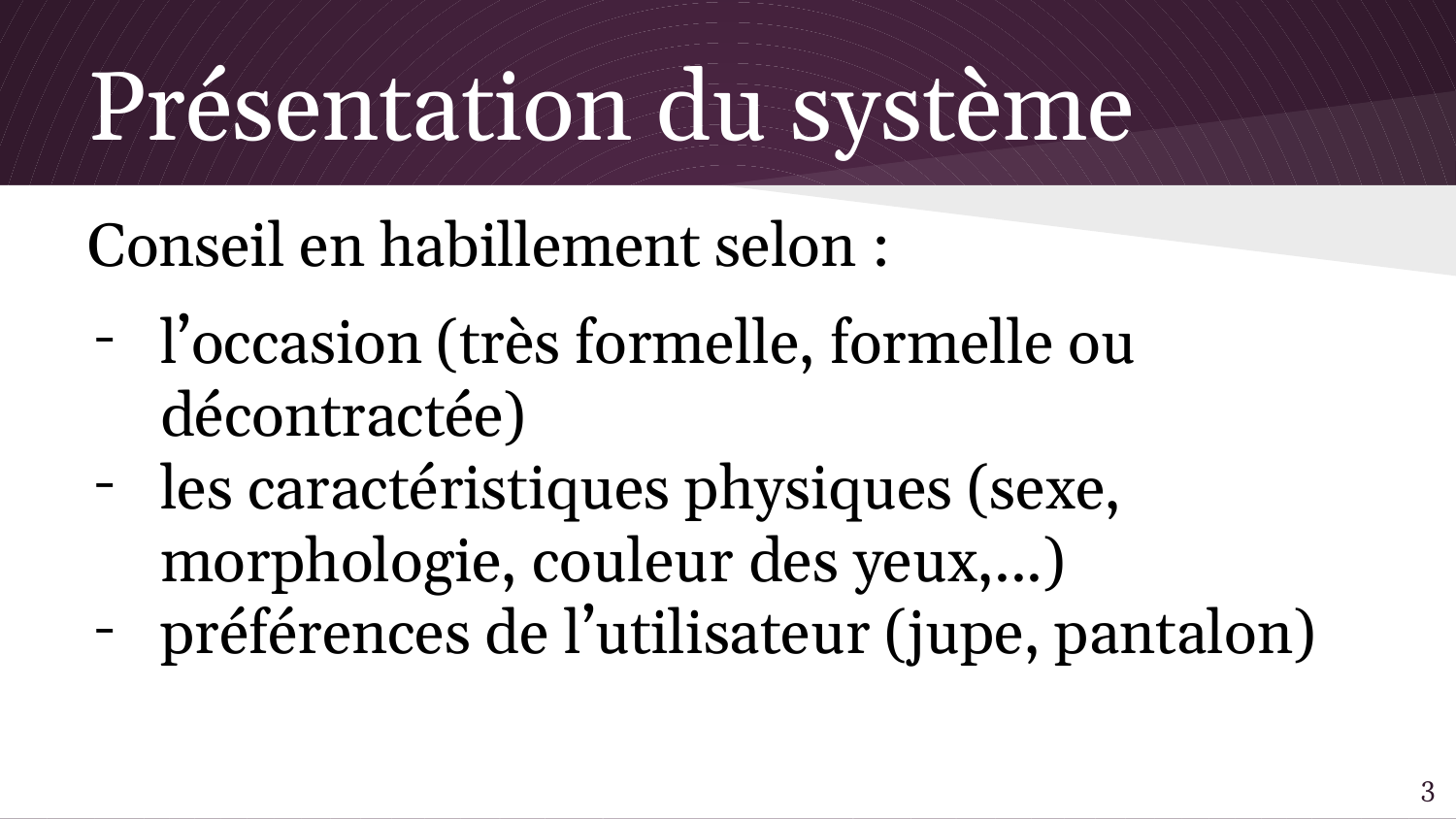

# Présentation du système
Conseil en habillement selon :
l’occasion (très formelle, formelle ou décontractée)
les caractéristiques physiques (sexe, morphologie, couleur des yeux,...)
préférences de l’utilisateur (jupe, pantalon)
3